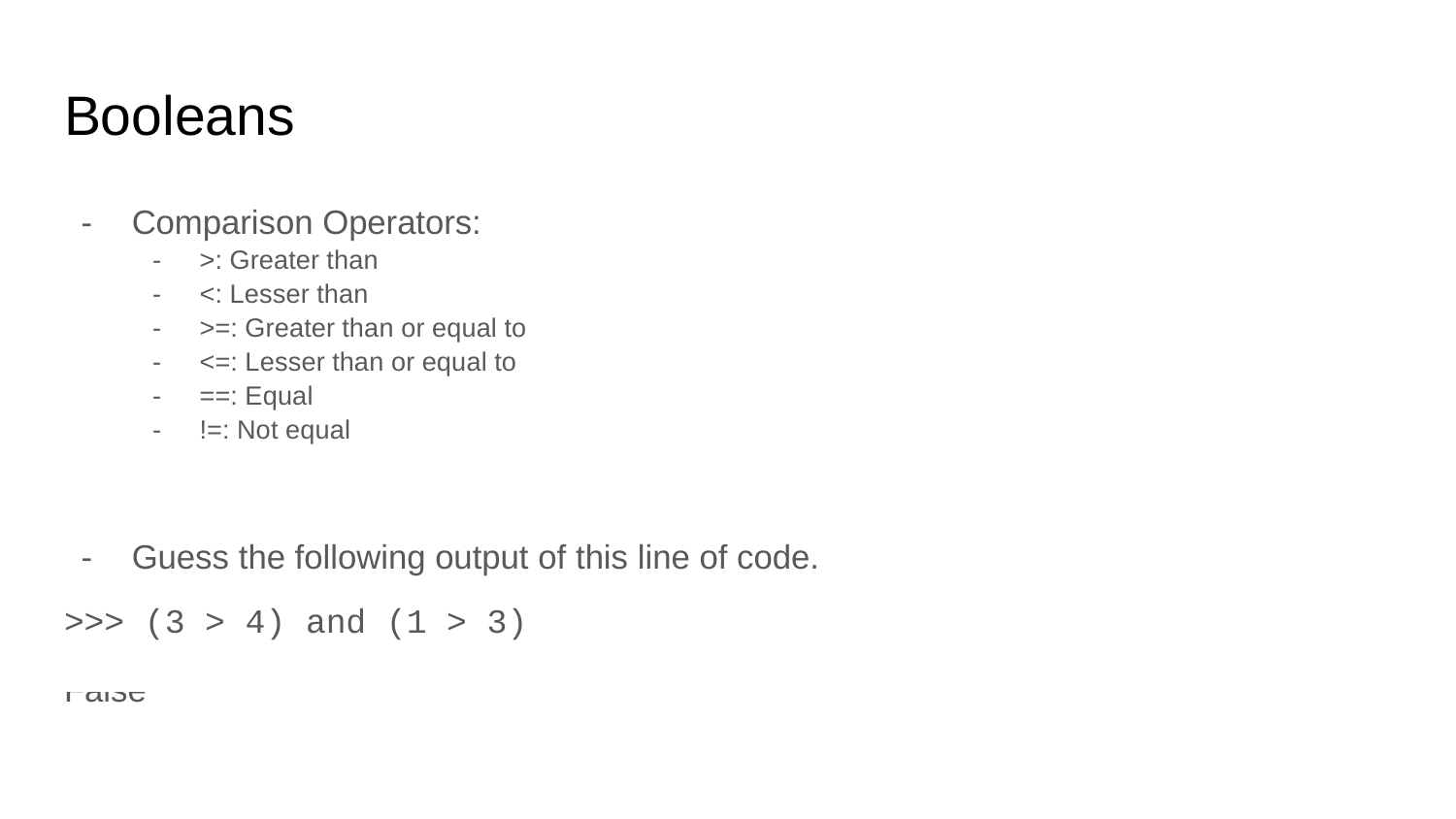

# Booleans
Comparison Operators:
>: Greater than
<: Lesser than
>=: Greater than or equal to
<=: Lesser than or equal to
==: Equal
!=: Not equal

Guess the following output of this line of code.
>>> (3 > 4) and (1 > 3)
False